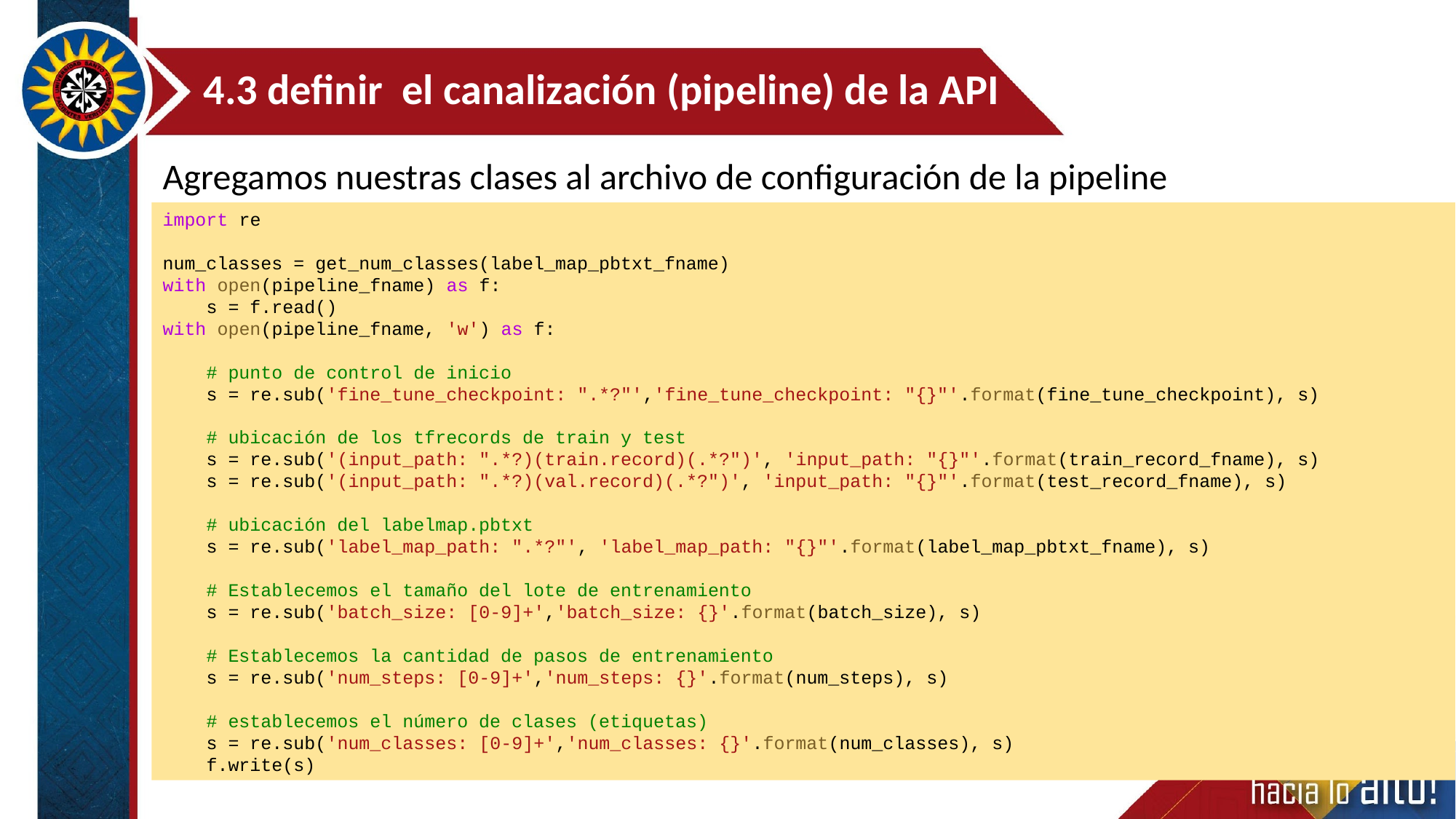

4.3 definir  el canalización (pipeline) de la API
Agregamos nuestras clases al archivo de configuración de la pipeline
import re
num_classes = get_num_classes(label_map_pbtxt_fname)
with open(pipeline_fname) as f:
    s = f.read()
with open(pipeline_fname, 'w') as f:

    # punto de control de inicio
    s = re.sub('fine_tune_checkpoint: ".*?"','fine_tune_checkpoint: "{}"'.format(fine_tune_checkpoint), s)

    # ubicación de los tfrecords de train y test
    s = re.sub('(input_path: ".*?)(train.record)(.*?")', 'input_path: "{}"'.format(train_record_fname), s)
    s = re.sub('(input_path: ".*?)(val.record)(.*?")', 'input_path: "{}"'.format(test_record_fname), s)
    # ubicación del labelmap.pbtxt
    s = re.sub('label_map_path: ".*?"', 'label_map_path: "{}"'.format(label_map_pbtxt_fname), s)
    # Establecemos el tamaño del lote de entrenamiento
    s = re.sub('batch_size: [0-9]+','batch_size: {}'.format(batch_size), s)
    # Establecemos la cantidad de pasos de entrenamiento
    s = re.sub('num_steps: [0-9]+','num_steps: {}'.format(num_steps), s)

    # establecemos el número de clases (etiquetas)
    s = re.sub('num_classes: [0-9]+','num_classes: {}'.format(num_classes), s)
    f.write(s)